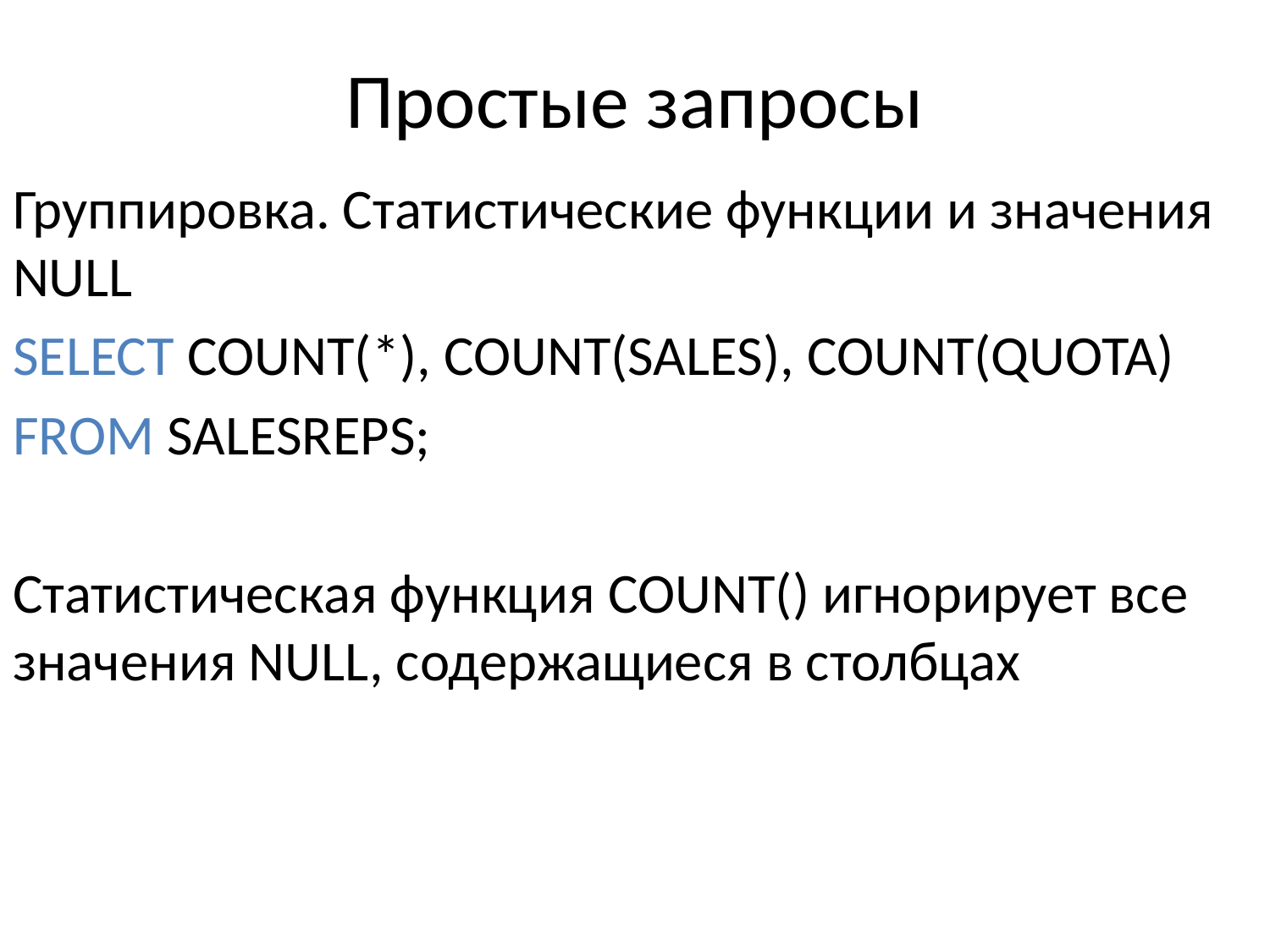

# Простые запросы
Группировка. Статистические функции и значения NULL
SELECT COUNT(*), COUNT(SALES), COUNT(QUOTA)
FROM SALESREPS;

Статистическая функция COUNT() игнорирует все значения NULL, содержащиеся в столбцах